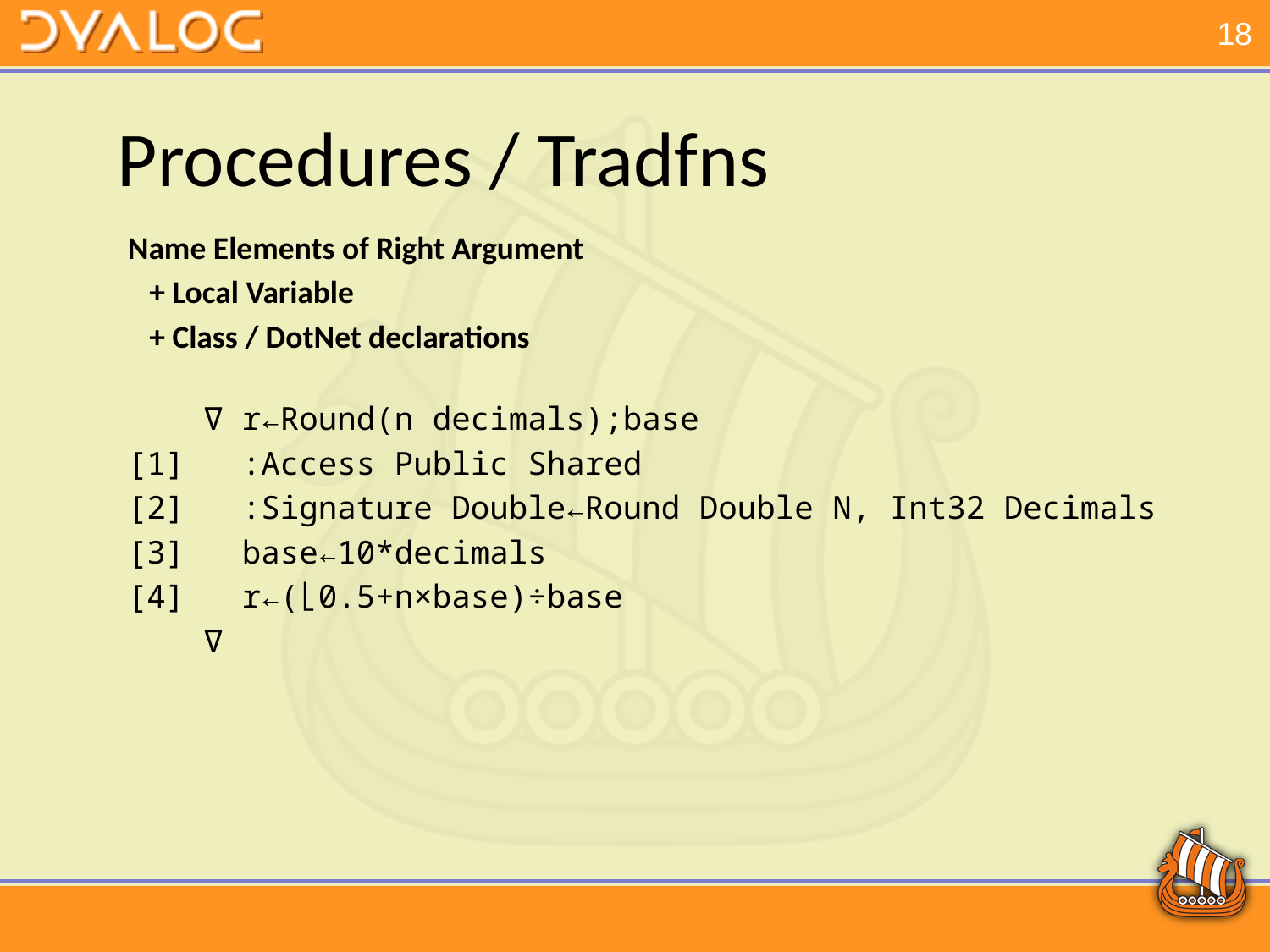

# Procedures / Tradfns
Name Elements of Right Argument
   + Local Variable
   + Class / DotNet declarations
    ∇ r←Round(n decimals);base
[1]   :Access Public Shared
[2]   :Signature Double←Round Double N, Int32 Decimals
[3]   base←10*decimals
[4]   r←(⌊0.5+n×base)÷base
    ∇